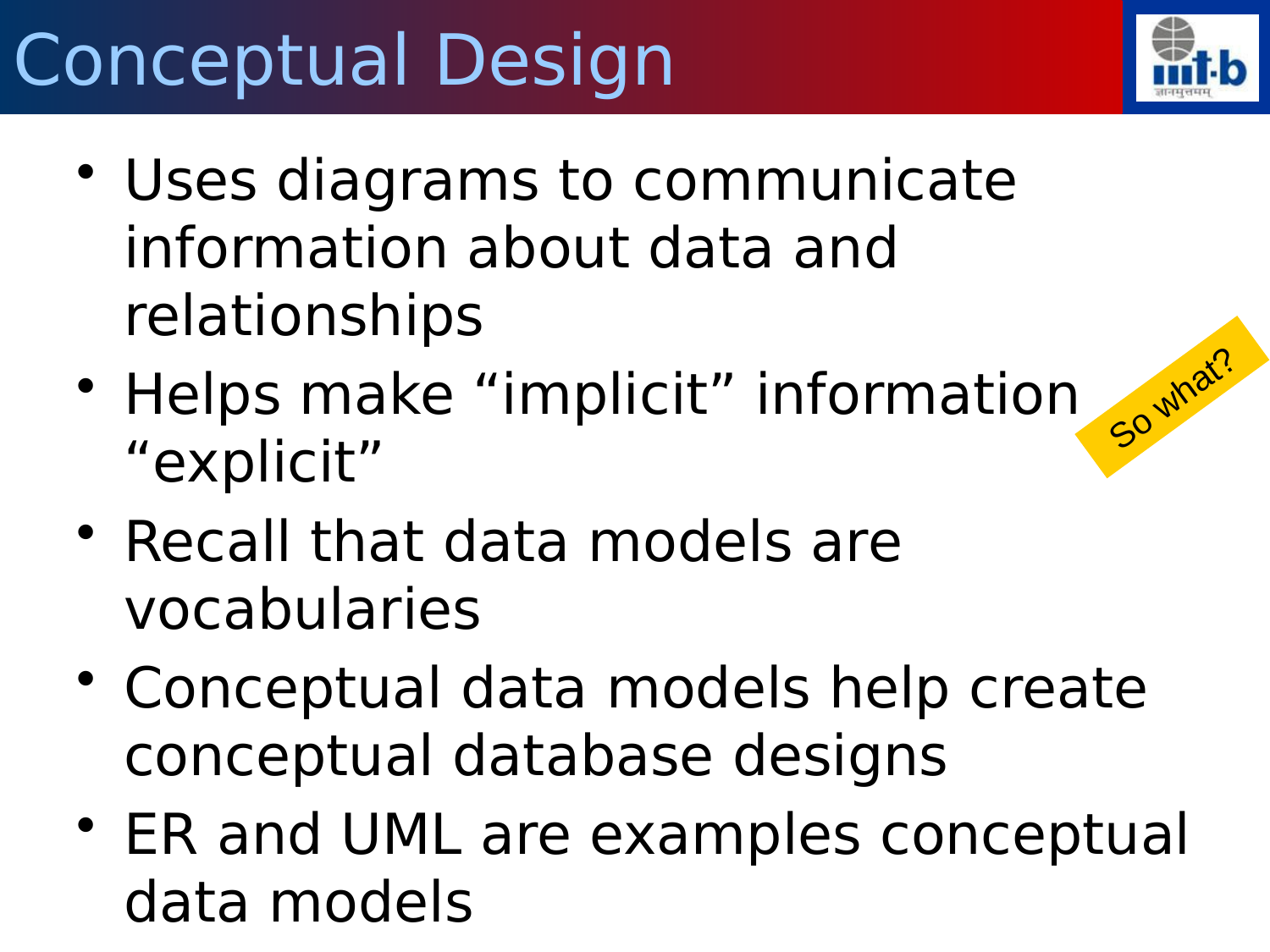

# Conceptual Design
Uses diagrams to communicate information about data and relationships
Helps make “implicit” information “explicit”
Recall that data models are vocabularies
Conceptual data models help create conceptual database designs
ER and UML are examples conceptual data models
So what?